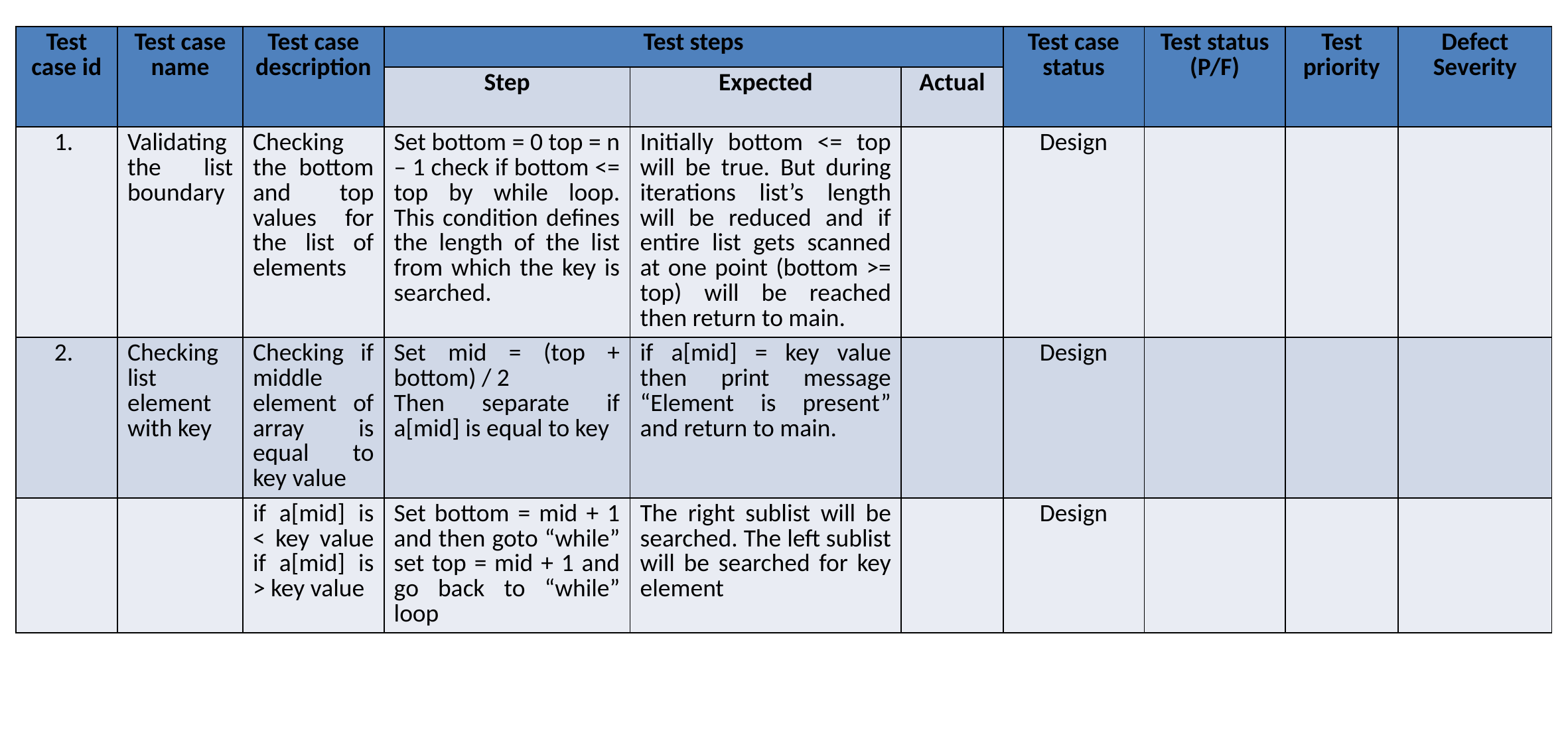

| Test case id | Test case name | Test case description | Test steps |  |  | Test case status | Test status (P/F) | Test priority | Defect Severity |
| --- | --- | --- | --- | --- | --- | --- | --- | --- | --- |
|  |  |  | Step | Expected | Actual |  |  |  |  |
| 1. | Validating the list boundary | Checking the bottom and top values for the list of elements | Set bottom = 0 top = n – 1 check if bottom <= top by while loop. This condition defines the length of the list from which the key is searched. | Initially bottom <= top will be true. But during iterations list’s length will be reduced and if entire list gets scanned at one point (bottom >= top) will be reached then return to main. |  | Design |  |  |  |
| 2. | Checking list element with key | Checking if middle element of array is equal to key value | Set mid = (top + bottom) / 2 Then separate if a[mid] is equal to key | if a[mid] = key value then print message “Element is present” and return to main. |  | Design |  |  |  |
|  |  | if a[mid] is < key value if a[mid] is > key value | Set bottom = mid + 1 and then goto “while” set top = mid + 1 and go back to “while” loop | The right sublist will be searched. The left sublist will be searched for key element |  | Design |  |  |  |